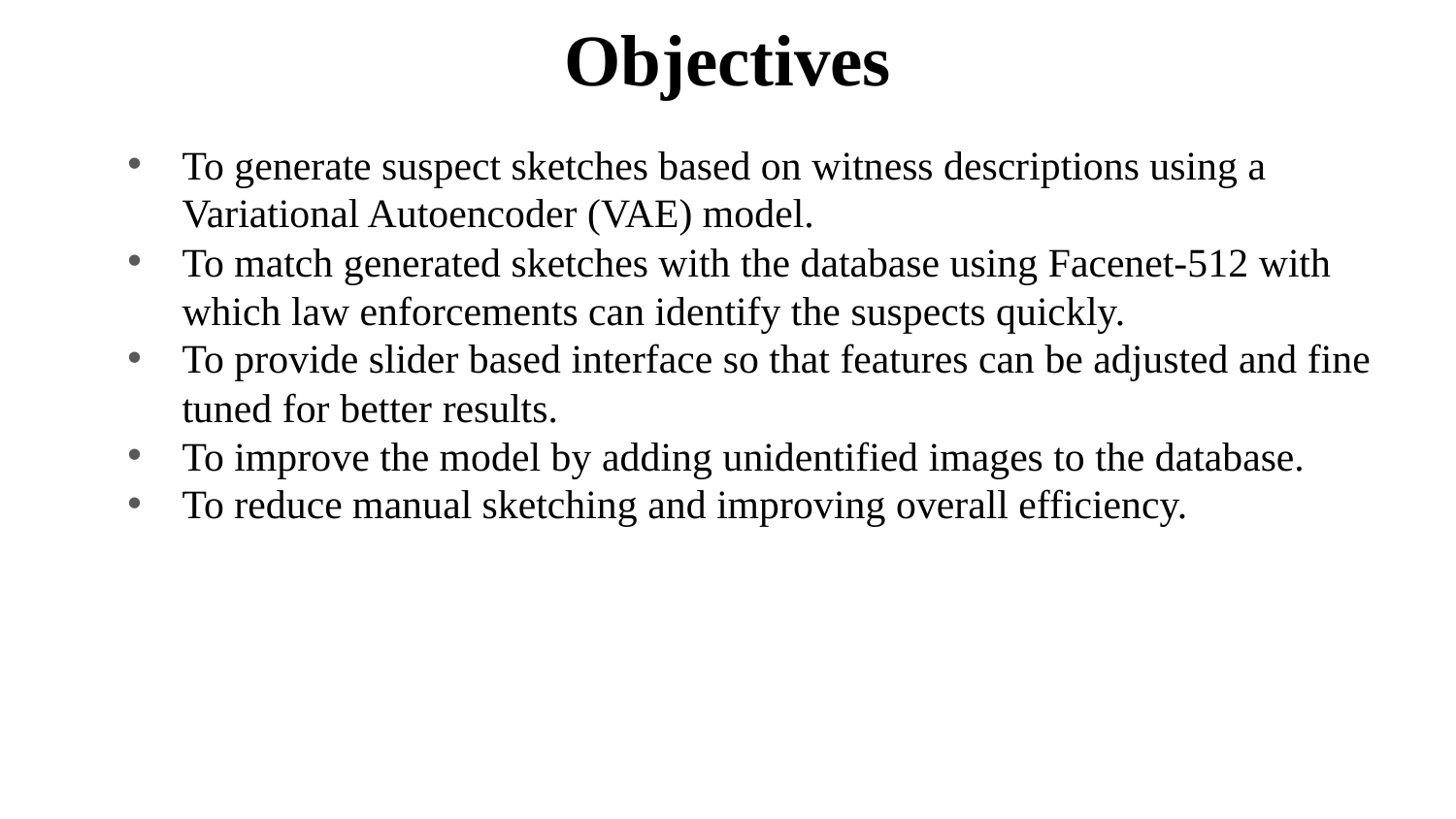

Objectives
To generate suspect sketches based on witness descriptions using a Variational Autoencoder (VAE) model.
To match generated sketches with the database using Facenet-512 with which law enforcements can identify the suspects quickly.
To provide slider based interface so that features can be adjusted and fine tuned for better results.
To improve the model by adding unidentified images to the database.
To reduce manual sketching and improving overall efficiency.